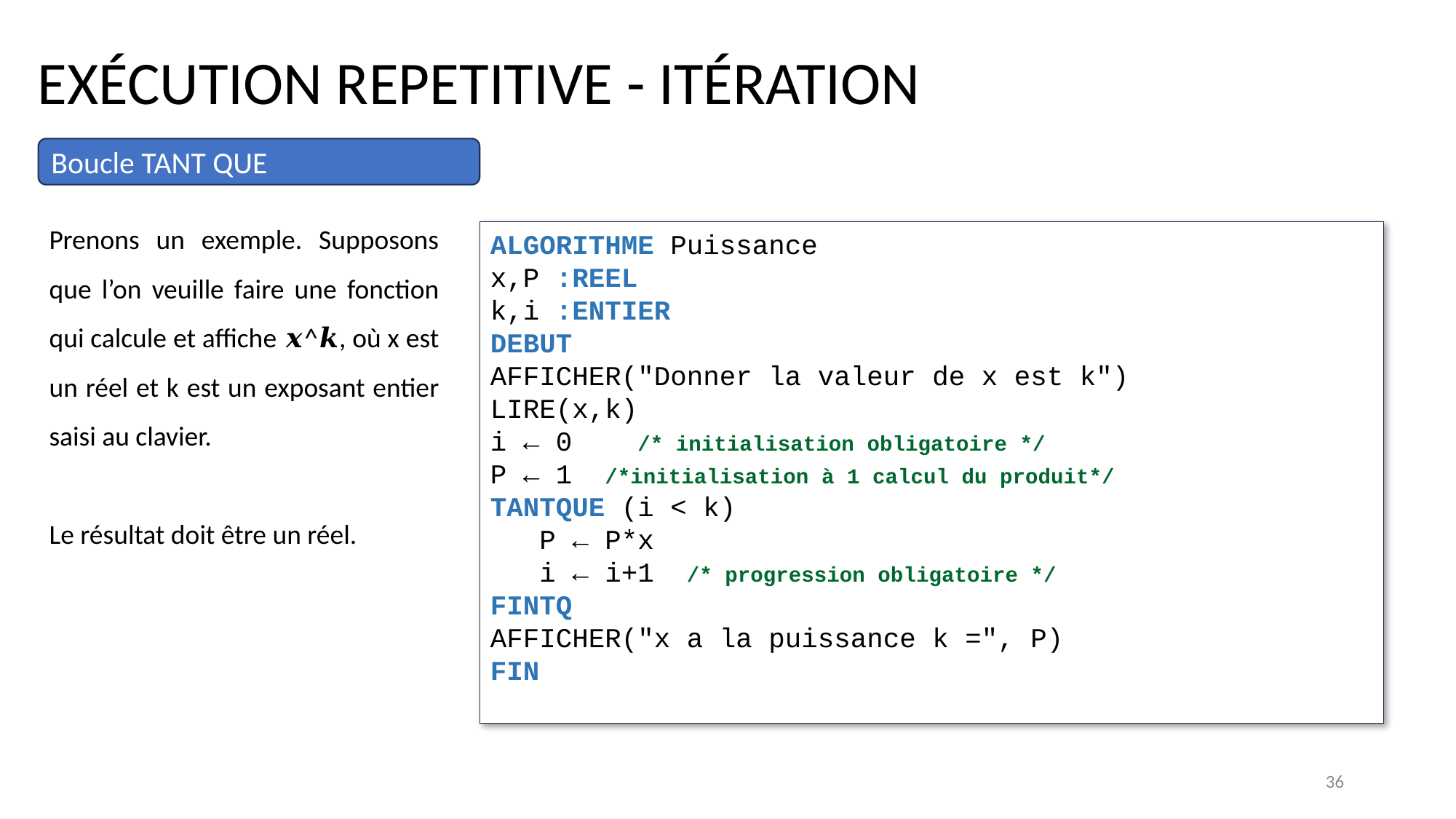

EXÉCUTION REPETITIVE - ITÉRATION
Boucle TANT QUE
Prenons un exemple. Supposons que l’on veuille faire une fonction qui calcule et affiche 𝒙^𝒌, où x est un réel et k est un exposant entier saisi au clavier.

Le résultat doit être un réel.
ALGORITHME Puissance
x,P :REEL
k,i :ENTIER
DEBUT
AFFICHER("Donner la valeur de x est k")
LIRE(x,k)
i ← 0    /* initialisation obligatoire */
P ← 1  /*initialisation à 1 calcul du produit*/
TANTQUE (i < k)  
   P ← P*x
   i ← i+1  /* progression obligatoire */
FINTQ 
AFFICHER("x a la puissance k =", P)
FIN

36